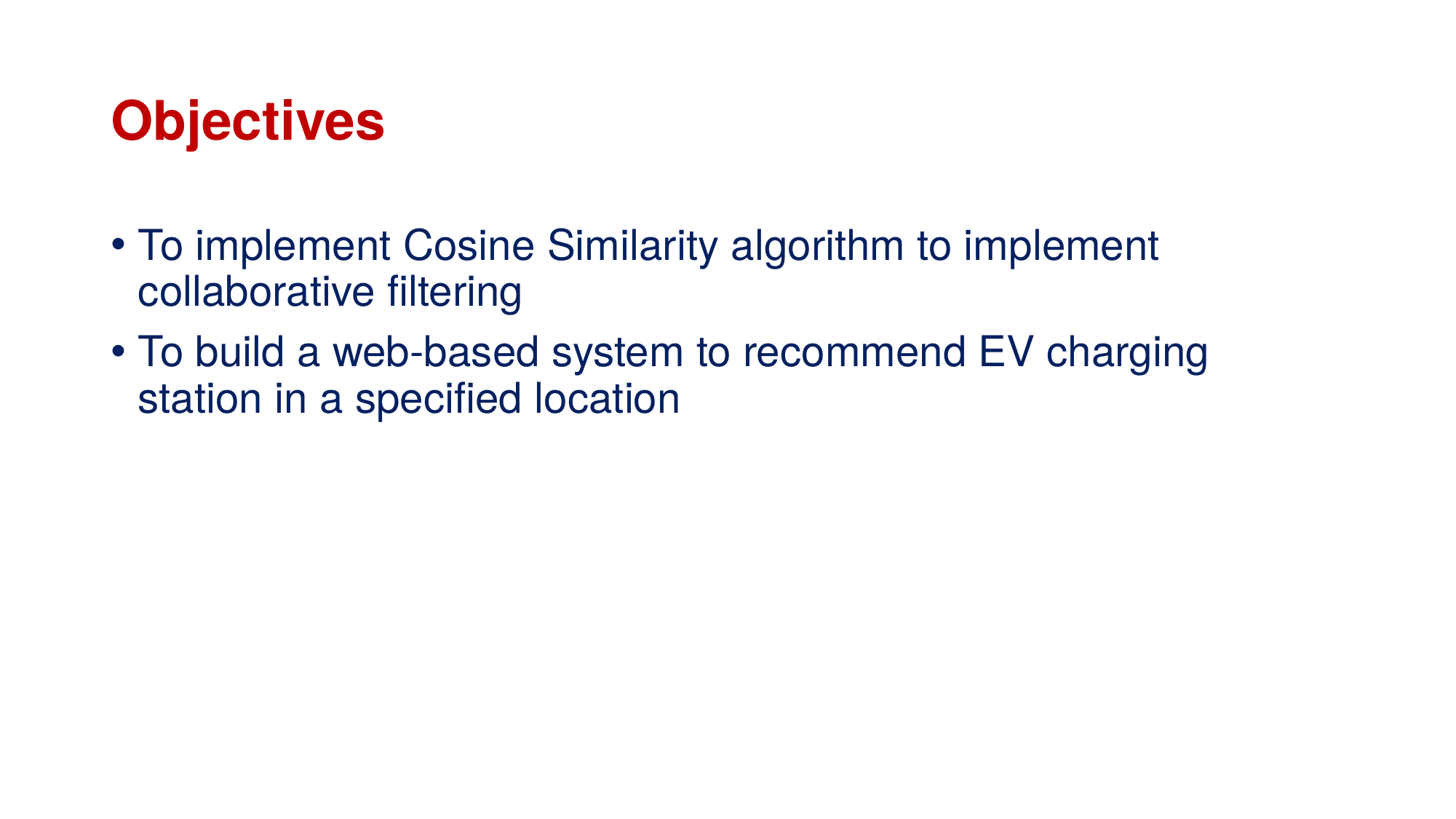

# Objectives
To implement Cosine Similarity algorithm to implement collaborative filtering
To build a web-based system to recommend EV charging station in a specified location